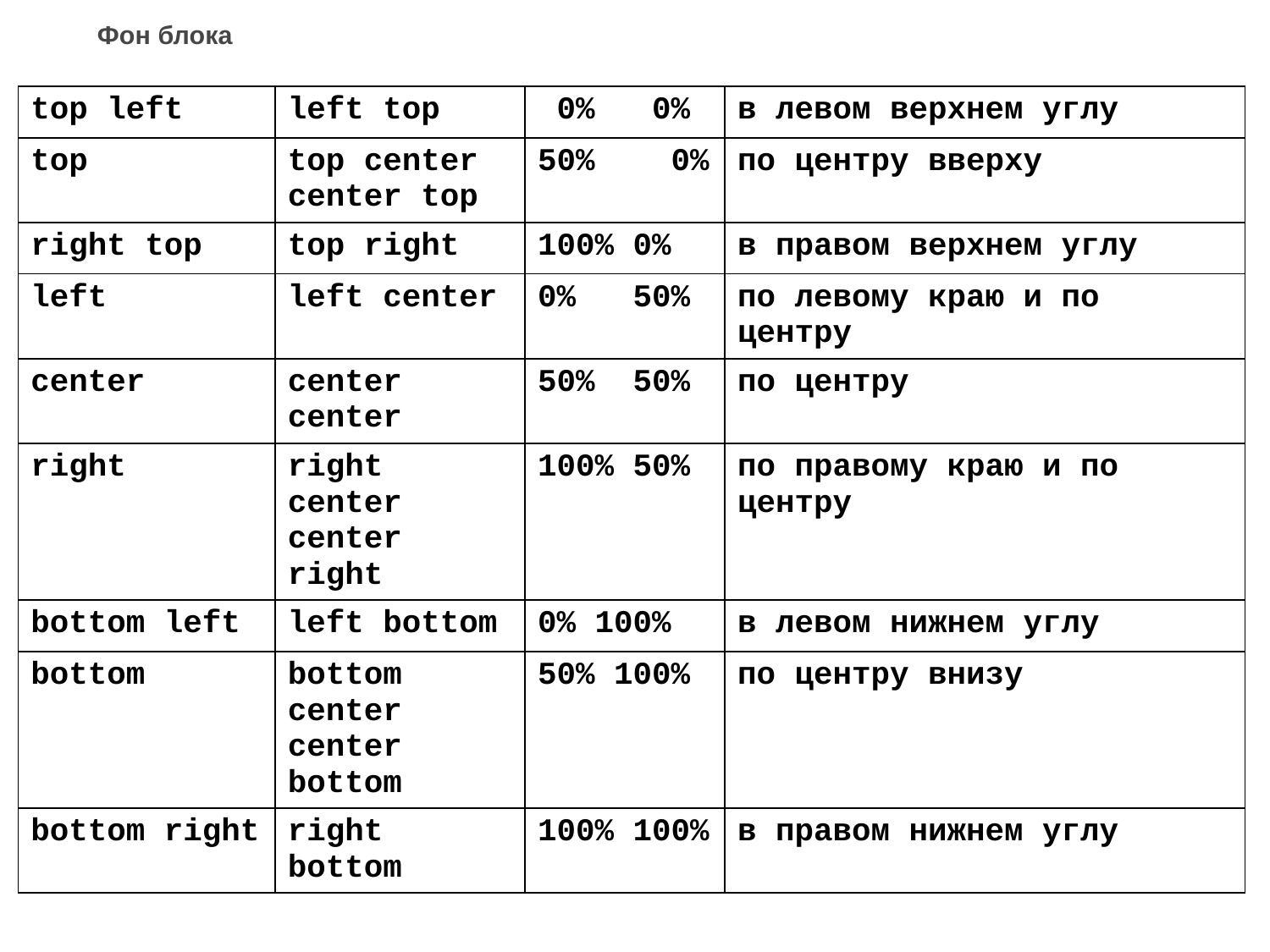

# Фон блока
| top left | left top | 0% 0% | в левом верхнем углу |
| --- | --- | --- | --- |
| top | top center center top | 50% 0% | по центру вверху |
| right top | top right | 100% 0% | в правом верхнем углу |
| left | left center | 0% 50% | по левому краю и по центру |
| center | center center | 50% 50% | по центру |
| right | right center center right | 100% 50% | по правому краю и по центру |
| bottom left | left bottom | 0% 100% | в левом нижнем углу |
| bottom | bottom center center bottom | 50% 100% | по центру внизу |
| bottom right | right bottom | 100% 100% | в правом нижнем углу |